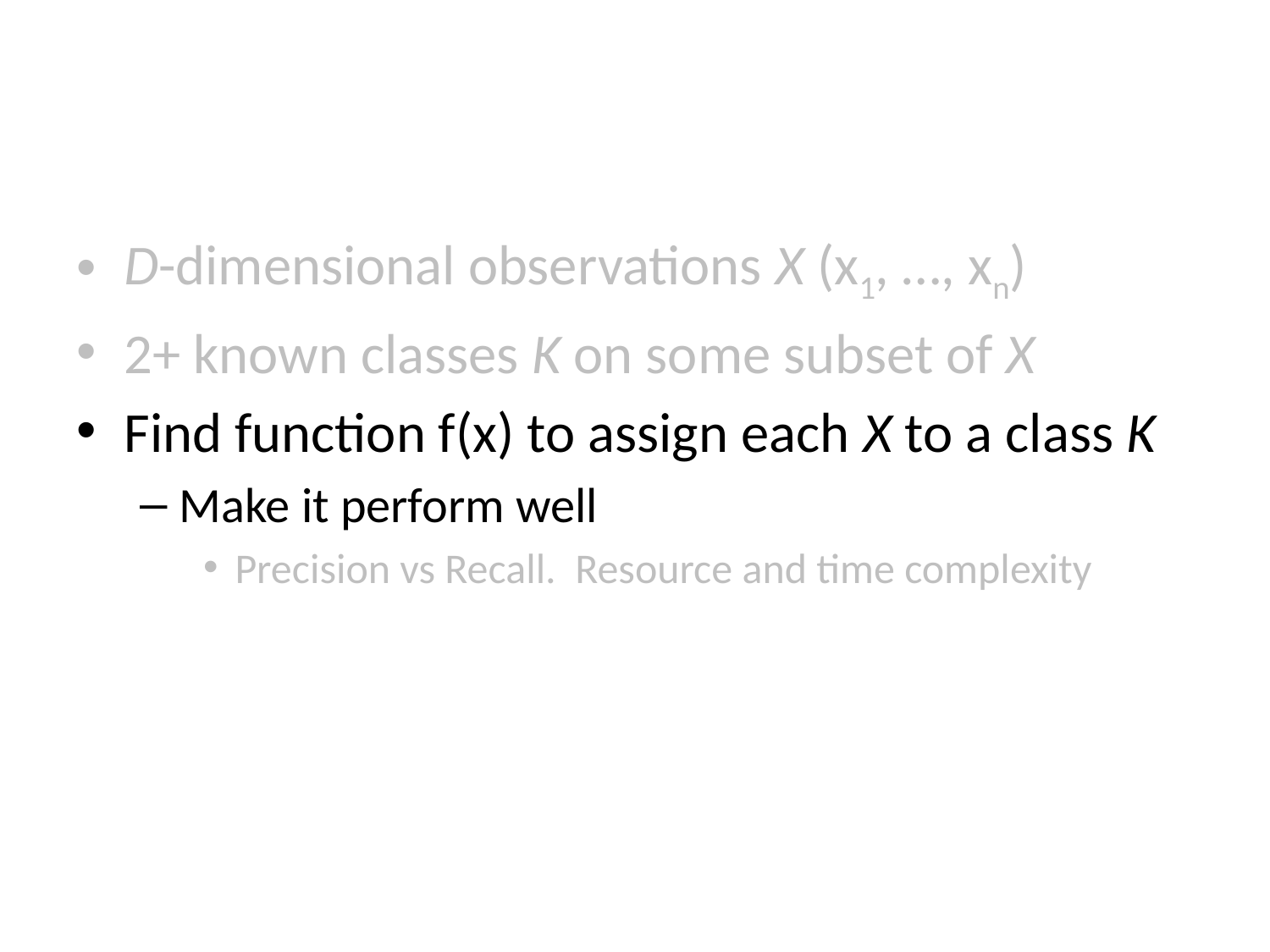

#
D-dimensional observations X (x1, …, xn)
2+ known classes K on some subset of X
Find function f(x) to assign each X to a class K
Make it perform well
Precision vs Recall.  Resource and time complexity